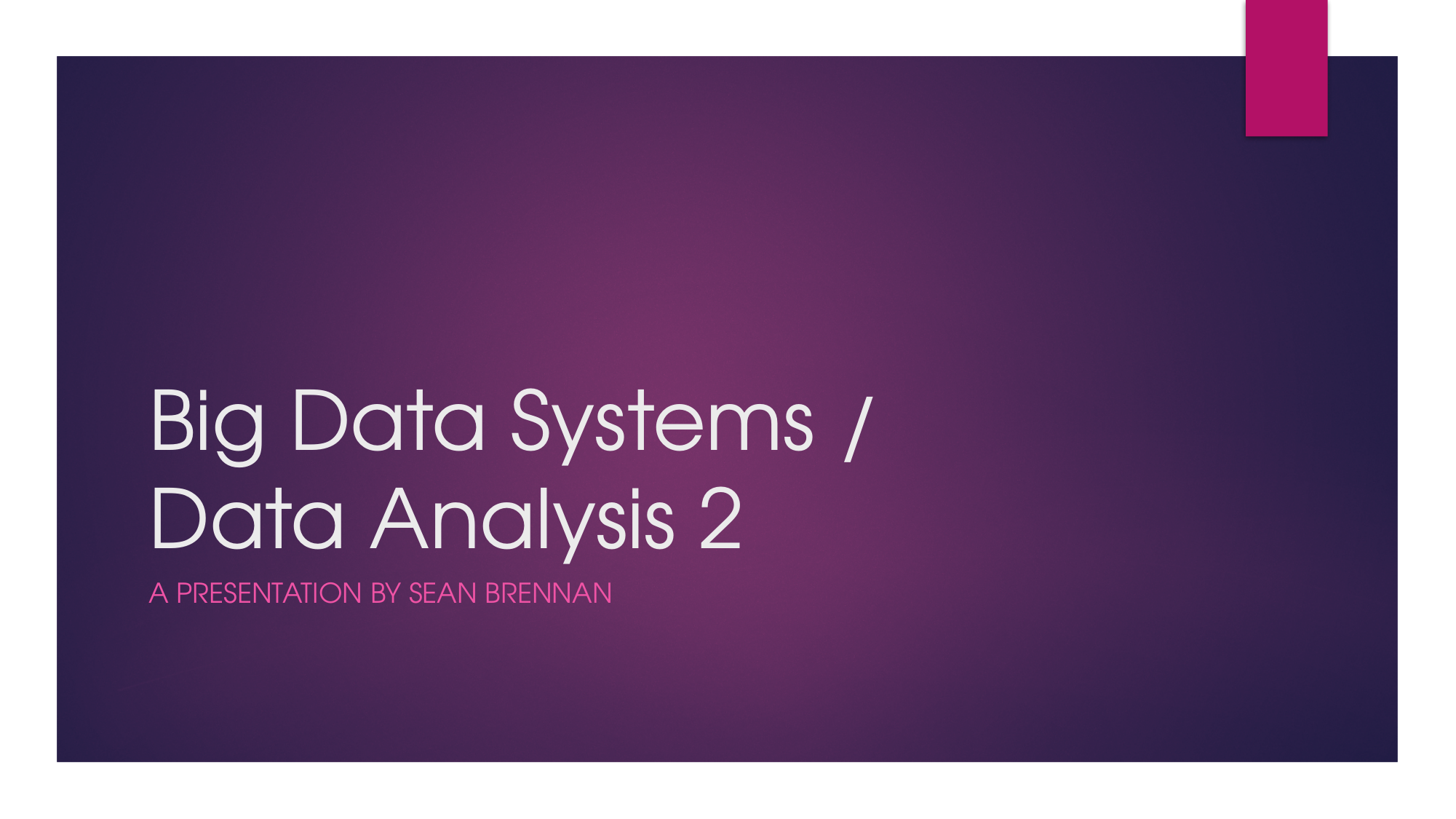

# Big Data Systems / Data Analysis 2
A PRESENTATION BY seAN Brennan